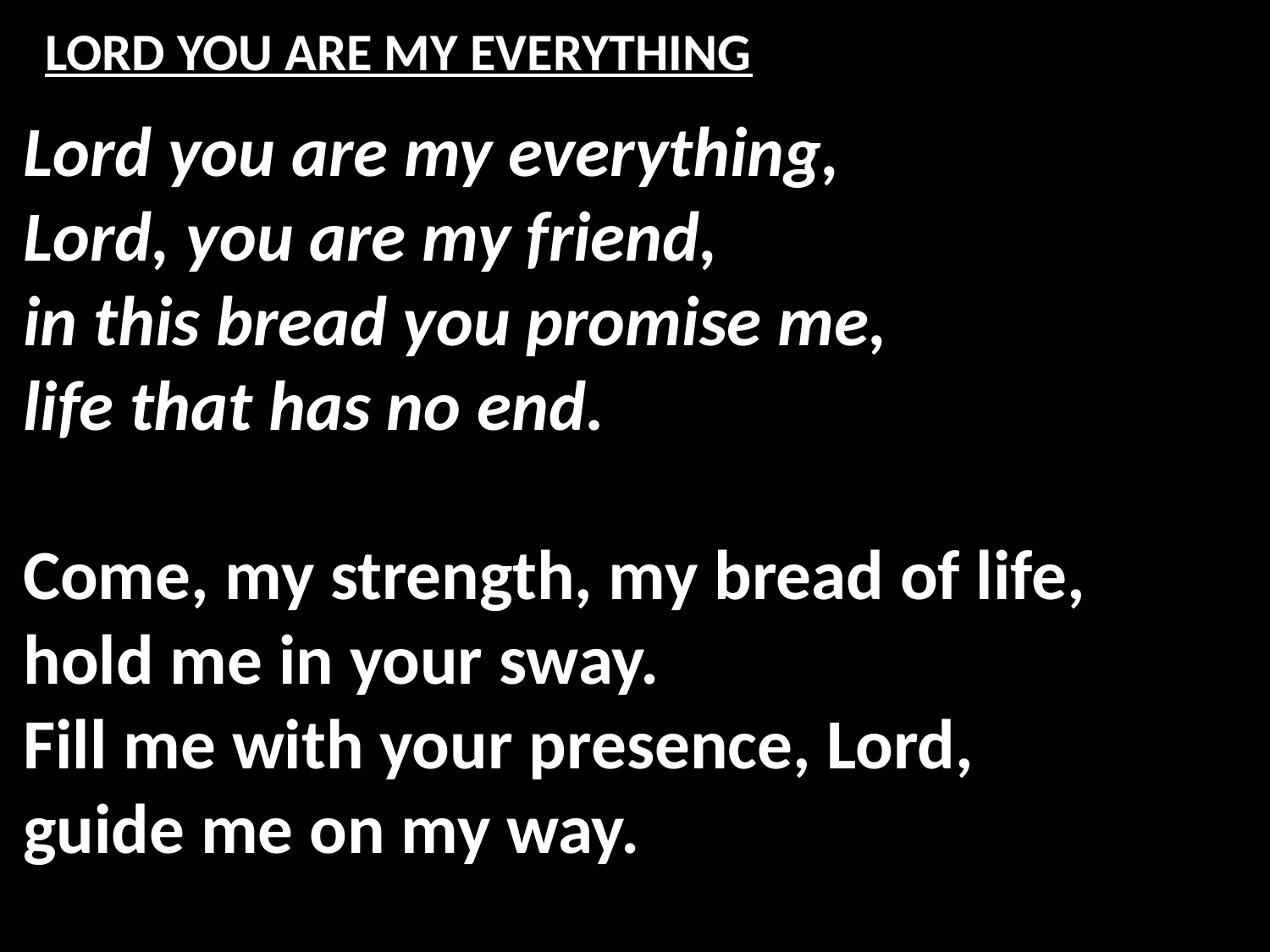

# LORD YOU ARE MY EVERYTHING
Lord you are my everything,
Lord, you are my friend,
in this bread you promise me,
life that has no end.

Come, my strength, my bread of life,
hold me in your sway.
Fill me with your presence, Lord,
guide me on my way.